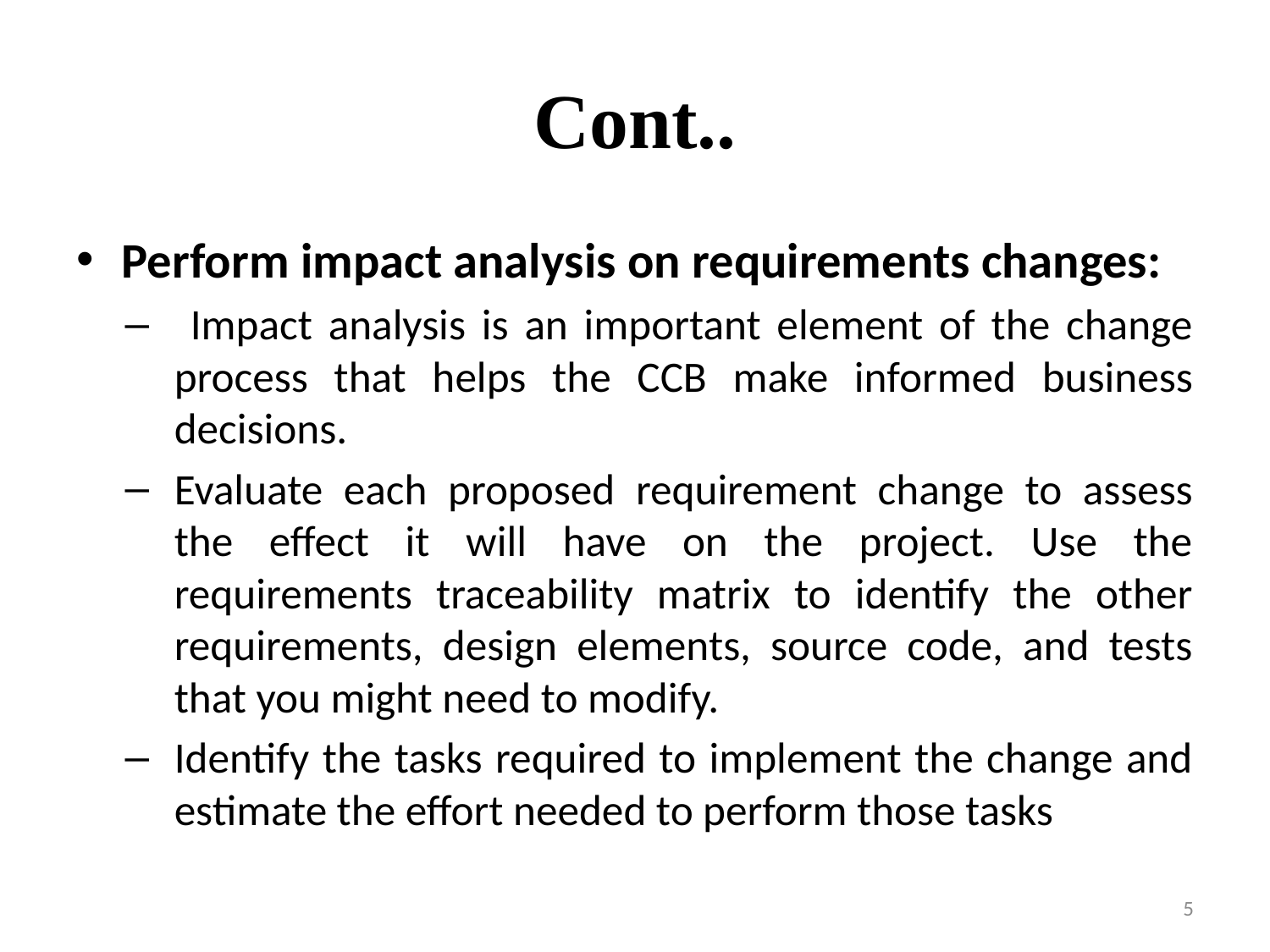

# Cont..
Perform impact analysis on requirements changes:
 Impact analysis is an important element of the change process that helps the CCB make informed business decisions.
Evaluate each proposed requirement change to assess the effect it will have on the project. Use the requirements traceability matrix to identify the other requirements, design elements, source code, and tests that you might need to modify.
Identify the tasks required to implement the change and estimate the effort needed to perform those tasks
5